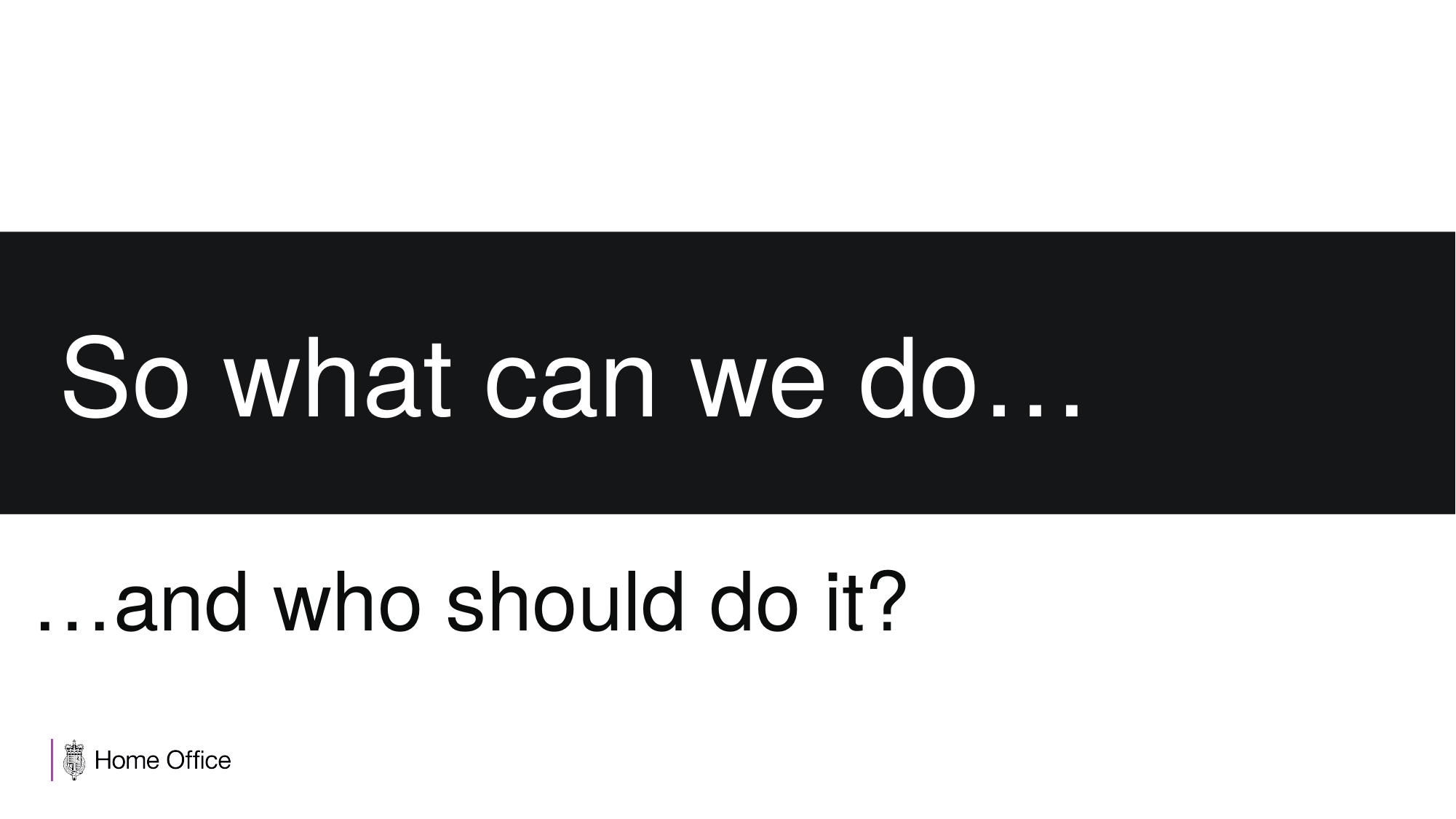

So what can we do…
…and who should do it?